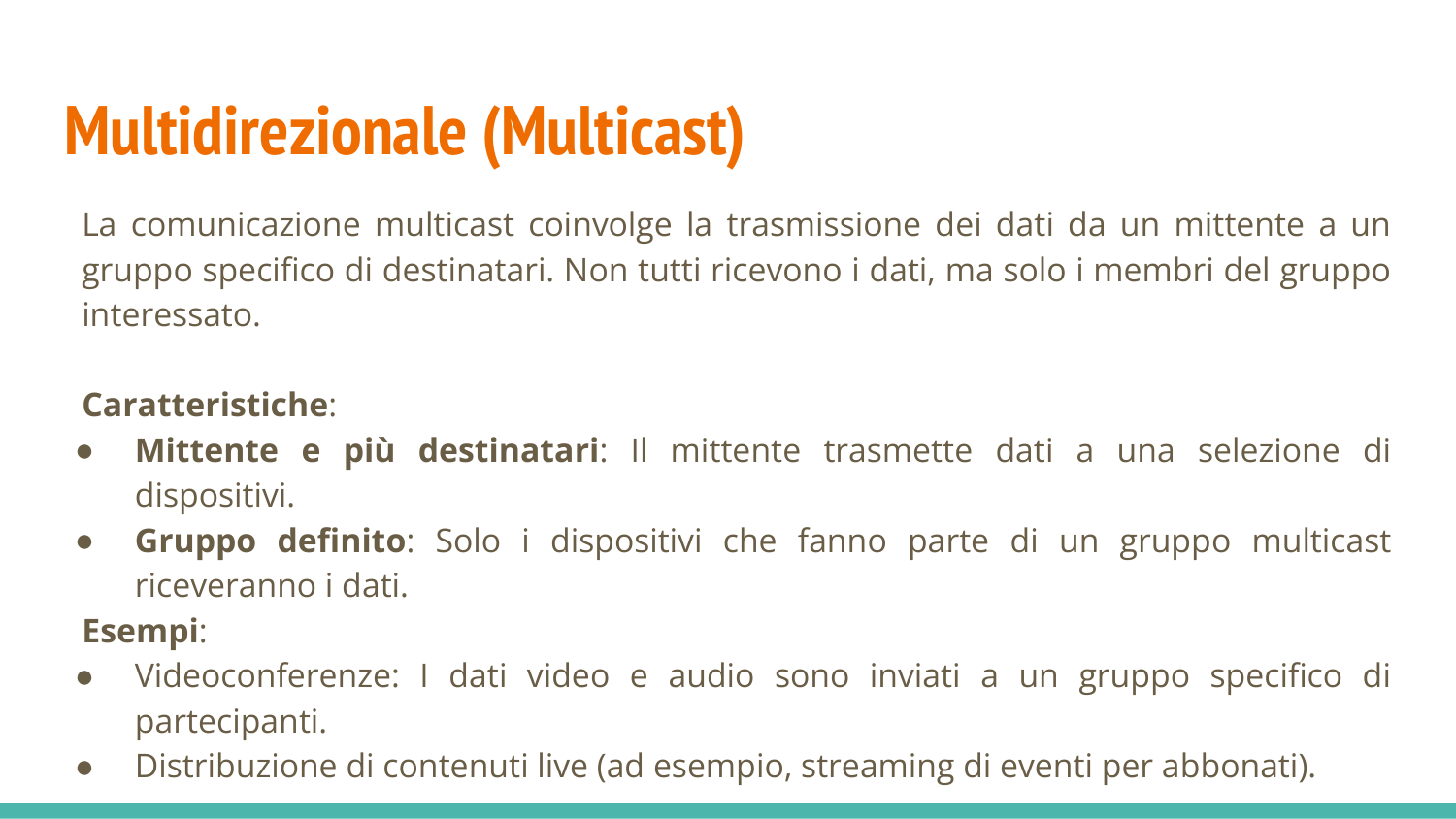

# Multidirezionale (Multicast)
La comunicazione multicast coinvolge la trasmissione dei dati da un mittente a un gruppo specifico di destinatari. Non tutti ricevono i dati, ma solo i membri del gruppo interessato.

Caratteristiche:
Mittente e più destinatari: Il mittente trasmette dati a una selezione di dispositivi.
Gruppo definito: Solo i dispositivi che fanno parte di un gruppo multicast riceveranno i dati.
Esempi:
Videoconferenze: I dati video e audio sono inviati a un gruppo specifico di partecipanti.
Distribuzione di contenuti live (ad esempio, streaming di eventi per abbonati).